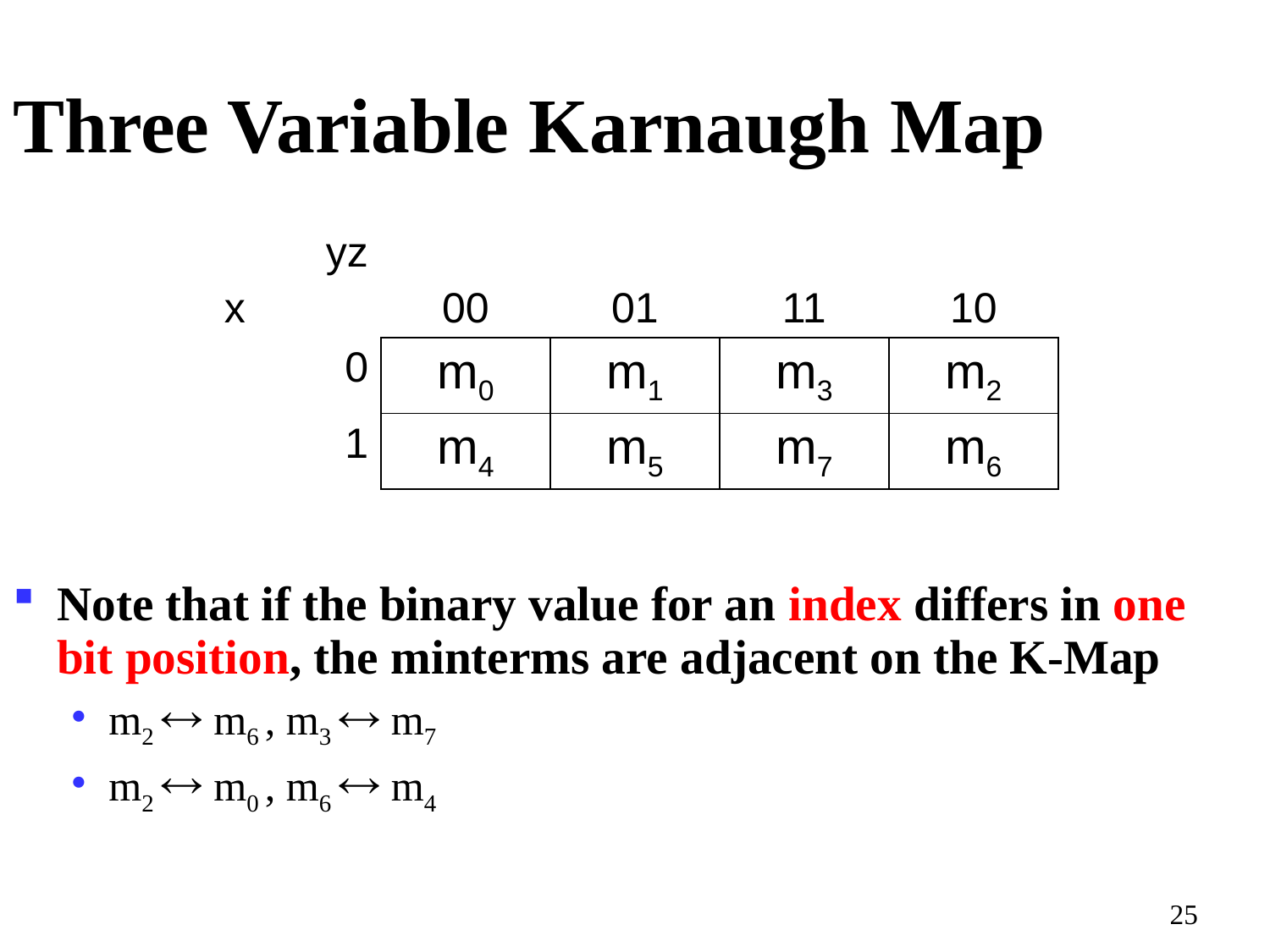

Three Variable Karnaugh Map
| yz x | 00 | 01 | 11 | 10 |
| --- | --- | --- | --- | --- |
| 0 | m0 | m1 | m3 | m2 |
| 1 | m4 | m5 | m7 | m6 |
Note that if the binary value for an index differs in one bit position, the minterms are adjacent on the K-Map
m2 ↔ m6 , m3 ↔ m7
m2 ↔ m0 , m6 ↔ m4
25